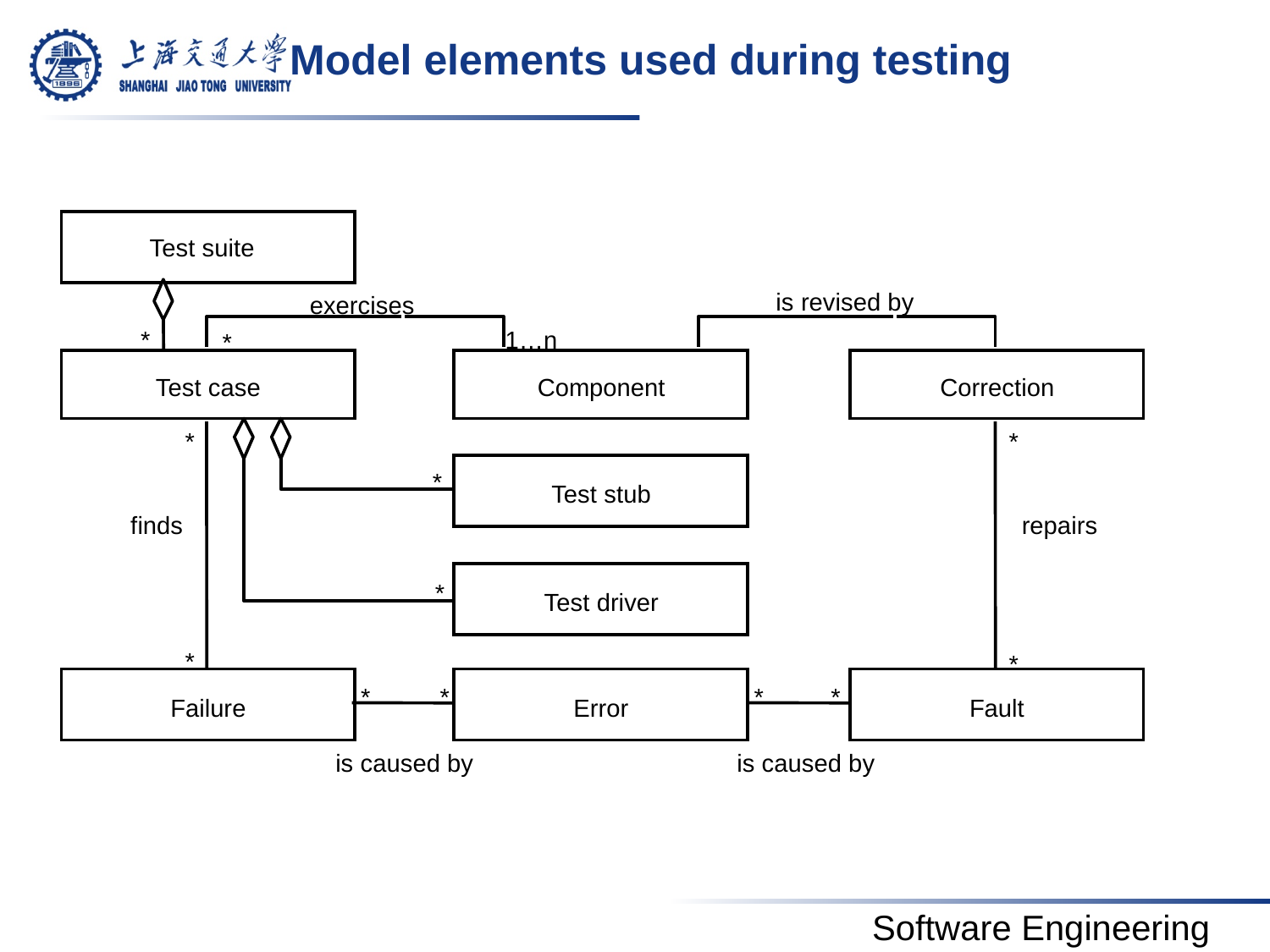

# Model elements used during testing

Test suite

is revised by
exercises

*
1…n
*

Test case

Component

Correction

*
*

Test stub
*
finds
repairs

Test driver
*
*
*

Failure

Error

Fault
*
*
*
*

is caused by
is caused by